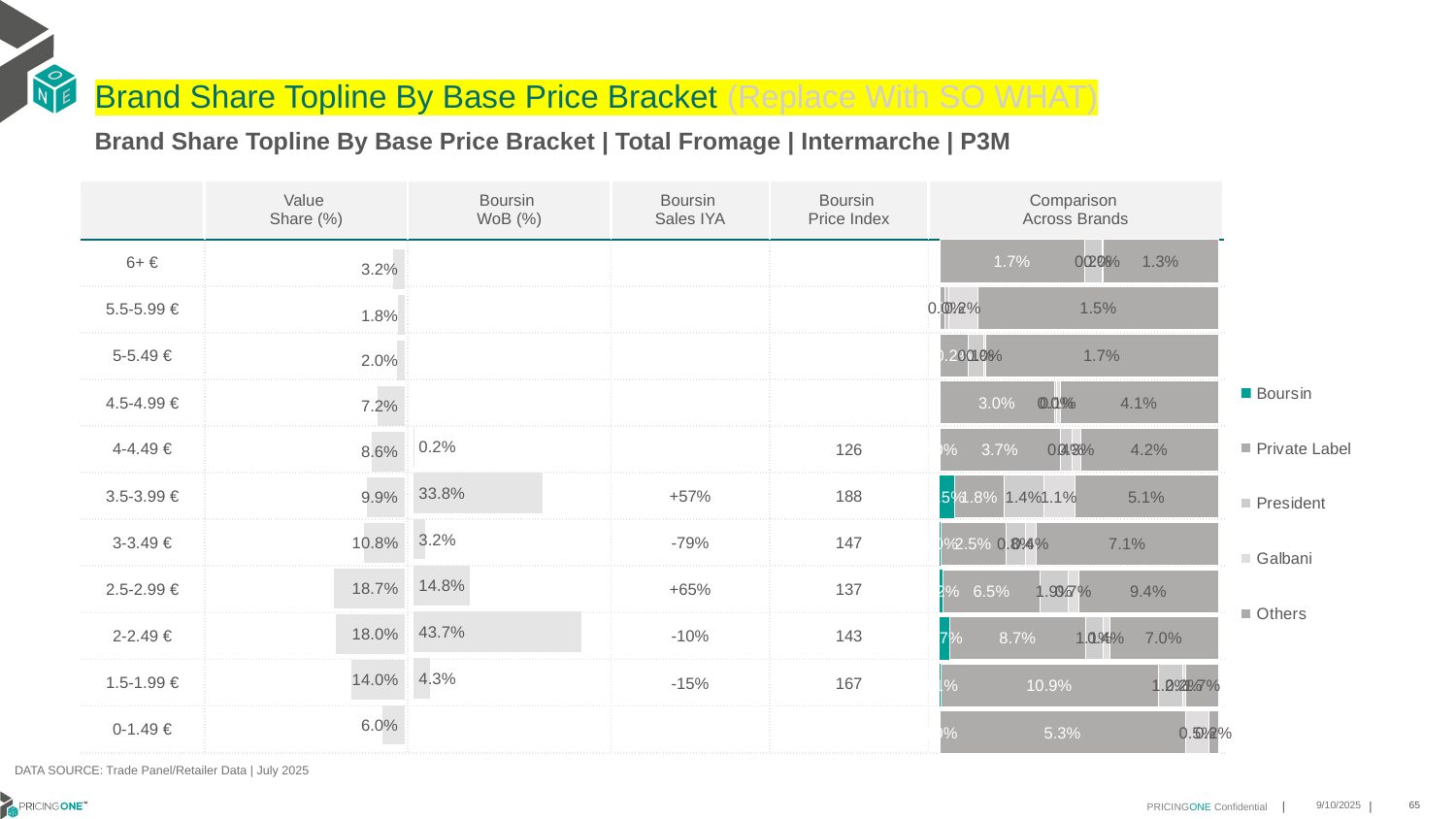

# Brand Share Topline By Base Price Bracket (Replace With SO WHAT)
Brand Share Topline By Base Price Bracket | Total Fromage | Intermarche | P3M
|  | Value Share (%) | Boursin WoB (%) | Boursin Sales IYA | Boursin Price Index | Comparison Across Brands |
| --- | --- | --- | --- | --- | --- |
| 6+ € |  |  |  |  |  |
| 5.5-5.99 € |  |  |  |  |  |
| 5-5.49 € |  |  |  |  |  |
| 4.5-4.99 € |  |  |  |  |  |
| 4-4.49 € |  |  |  | 126 |  |
| 3.5-3.99 € |  |  | +57% | 188 |  |
| 3-3.49 € |  |  | -79% | 147 |  |
| 2.5-2.99 € |  |  | +65% | 137 |  |
| 2-2.49 € |  |  | -10% | 143 |  |
| 1.5-1.99 € |  |  | -15% | 167 |  |
| 0-1.49 € |  |  |  |  |  |

### Chart

| Category | Boursin | Private Label | President | Galbani | Others |
|---|---|---|---|---|---|
| 6+ € | None | 0.016529280227511586 | 0.0019114806739003417 | 0.00013794835298647053 | 0.01316439140247313 |
| 5.5-5.99 € | None | 0.00030797470635478524 | 0.0002458440754287959 | 0.001870105261501631 | 0.015244512360315442 |
| 5-5.49 € | None | 0.002020756954558568 | 0.0011112446508019218 | 0.00010809137041304193 | 0.01652099687821618 |
| 4.5-4.99 € | None | 0.029722418103653937 | 0.0004933966260948347 | 0.0008076100226707775 | 0.040905592730889784 |
| 4-4.49 € | 2.6930529828344946e-05 | 0.03712460751742607 | 0.003564446999564077 | 0.0026257307916714642 | 0.04249298391910083 |
| 3.5-3.99 € | 0.005204299399979363 | 0.017737359601397294 | 0.013974200398110552 | 0.01113280491939462 | 0.05106458880989778 |
| 3-3.49 € | 0.000488491648800815 | 0.024997274361985424 | 0.007742702306580728 | 0.0038837858218517484 | 0.0706120751695486 |
| 2.5-2.99 € | 0.0022808915986653336 | 0.06518028126930947 | 0.018775850763144888 | 0.006972742118049383 | 0.09366046427235895 |
| 2-2.49 € | 0.006741166566456787 | 0.08730539106467726 | 0.011124022805554148 | 0.004159084561491654 | 0.07030665215362879 |
| 1.5-1.99 € | 0.0006689286786954254 | 0.10904952741577124 | 0.012278370633228572 | 0.00166757103333694 | 0.016510892073869455 |
| 0-1.49 € | 2.865829430213726e-07 | 0.052578375027041095 | None | 0.0049847272647310075 | 0.001980847524137621 |

### Chart

| Category | Value Share |
|---|---|
|  | 0.031743100656871526 |

### Chart

| Category | Brand WoB % |
|---|---|
|  | None |
DATA SOURCE: Trade Panel/Retailer Data | July 2025

9/10/2025
65